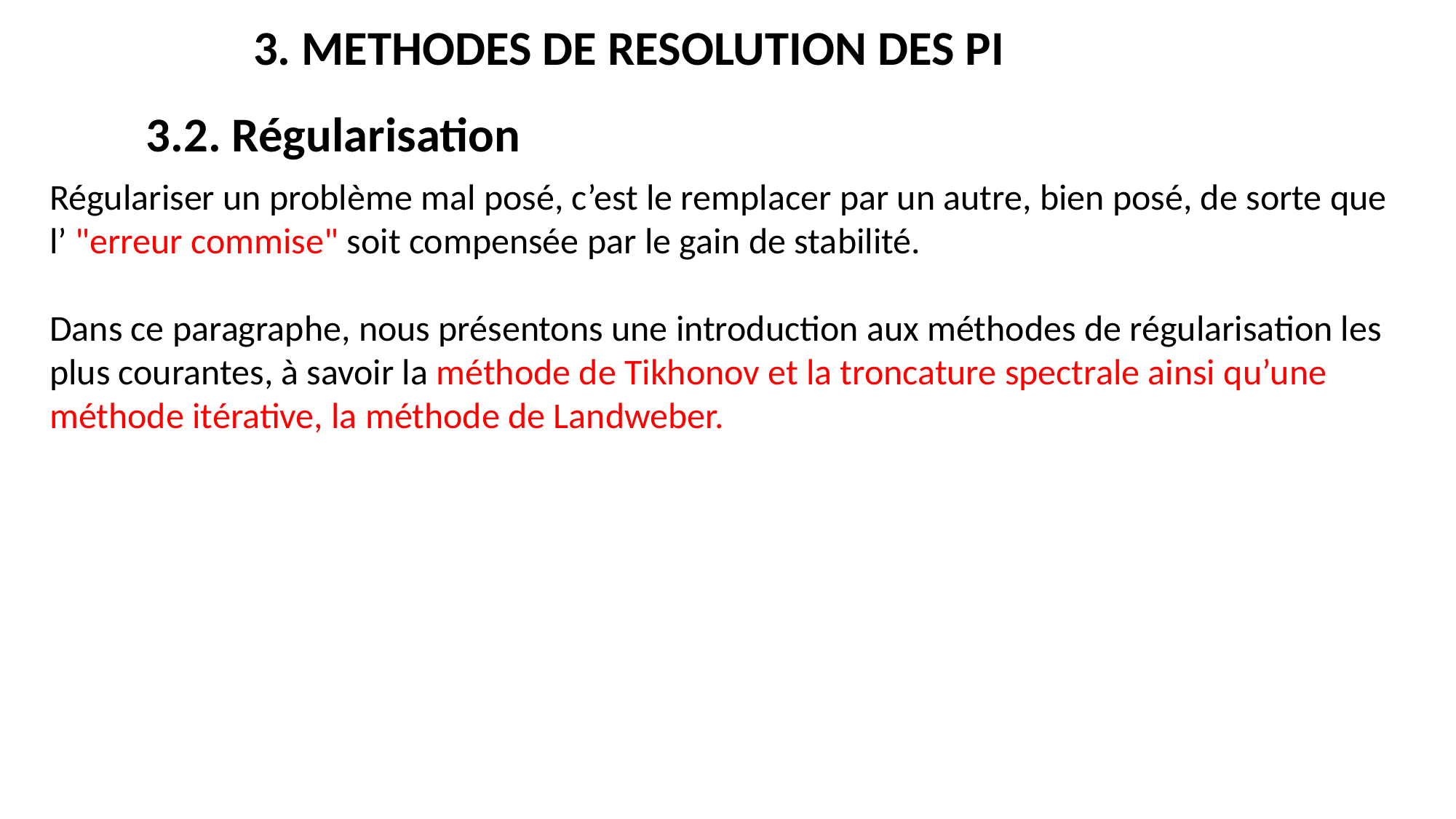

3. METHODES DE RESOLUTION DES PI
3.2. Régularisation

Régulariser un problème mal posé, c’est le remplacer par un autre, bien posé, de sorte que l’ "erreur commise" soit compensée par le gain de stabilité.

Dans ce paragraphe, nous présentons une introduction aux méthodes de régularisation les plus courantes, à savoir la méthode de Tikhonov et la troncature spectrale ainsi qu’une méthode itérative, la méthode de Landweber.